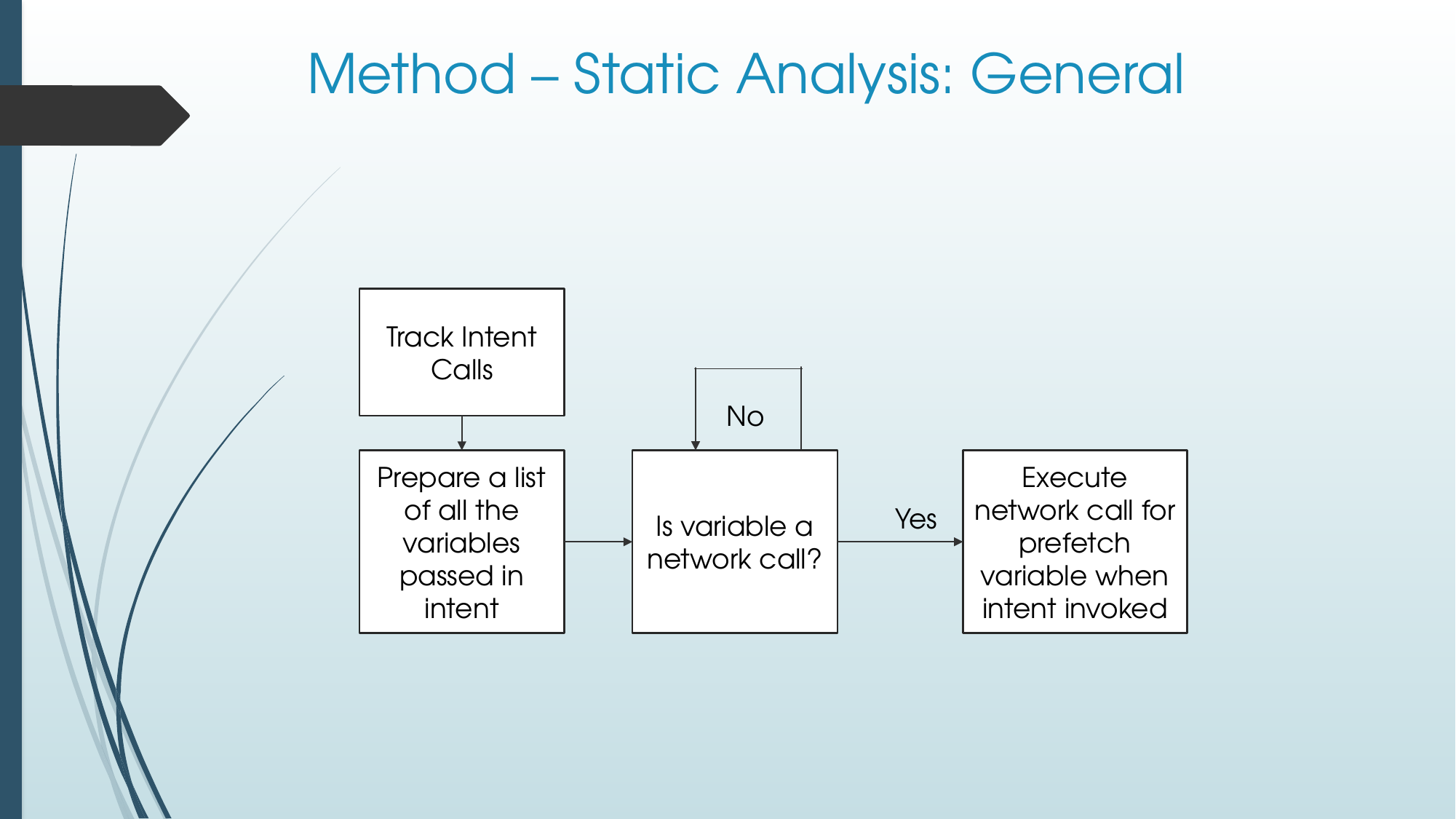

Method – Static Analysis: General
Track Intent Calls

No
Execute network call for prefetch variable when intent invoked
Prepare a list of all the variables passed in intent
Is variable a network call?
Yes